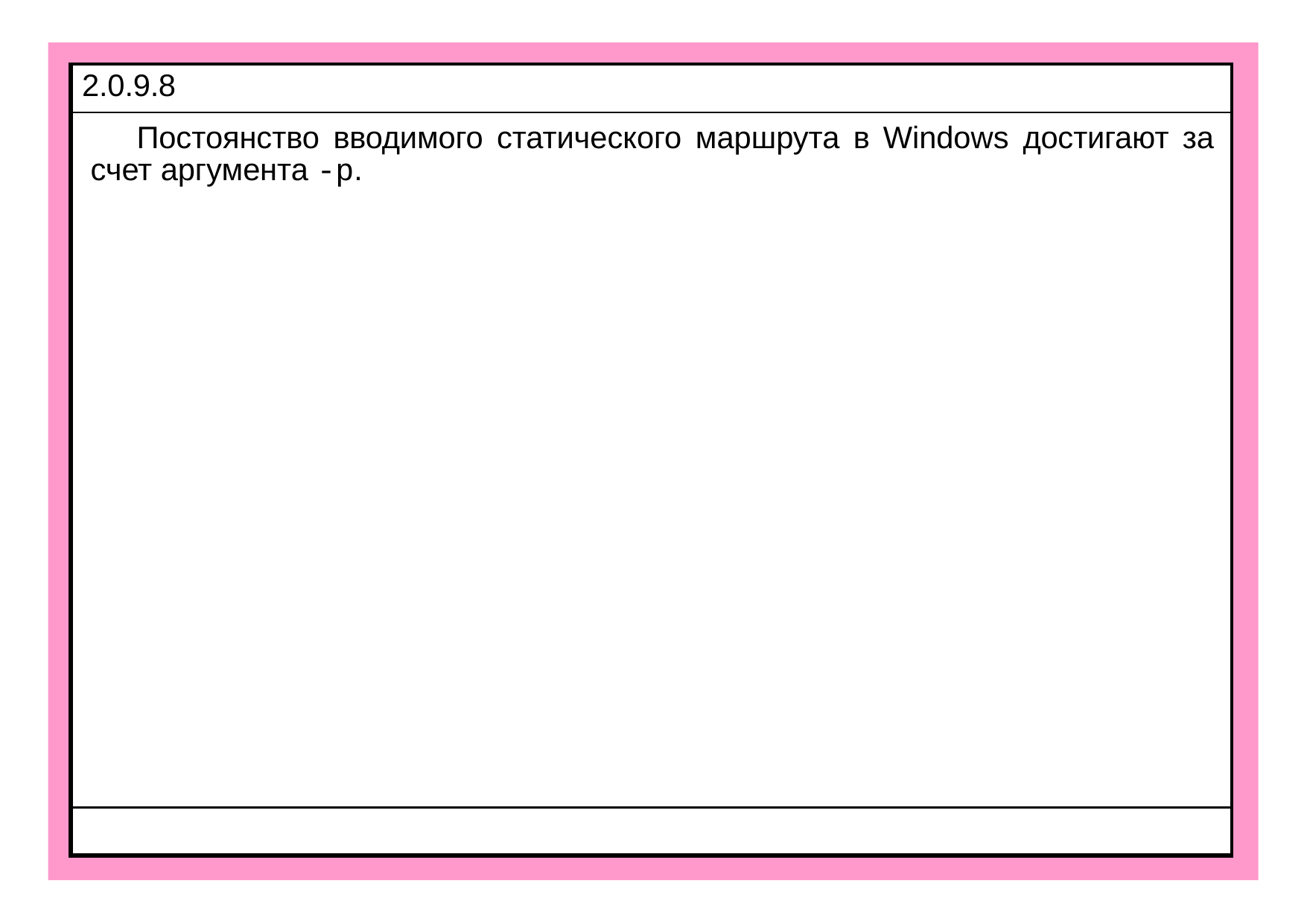

| 2.0.9.8 |
| --- |
| Постоянство вводимого статического маршрута в Windows достигают за счет аргумента -p. |
|  |